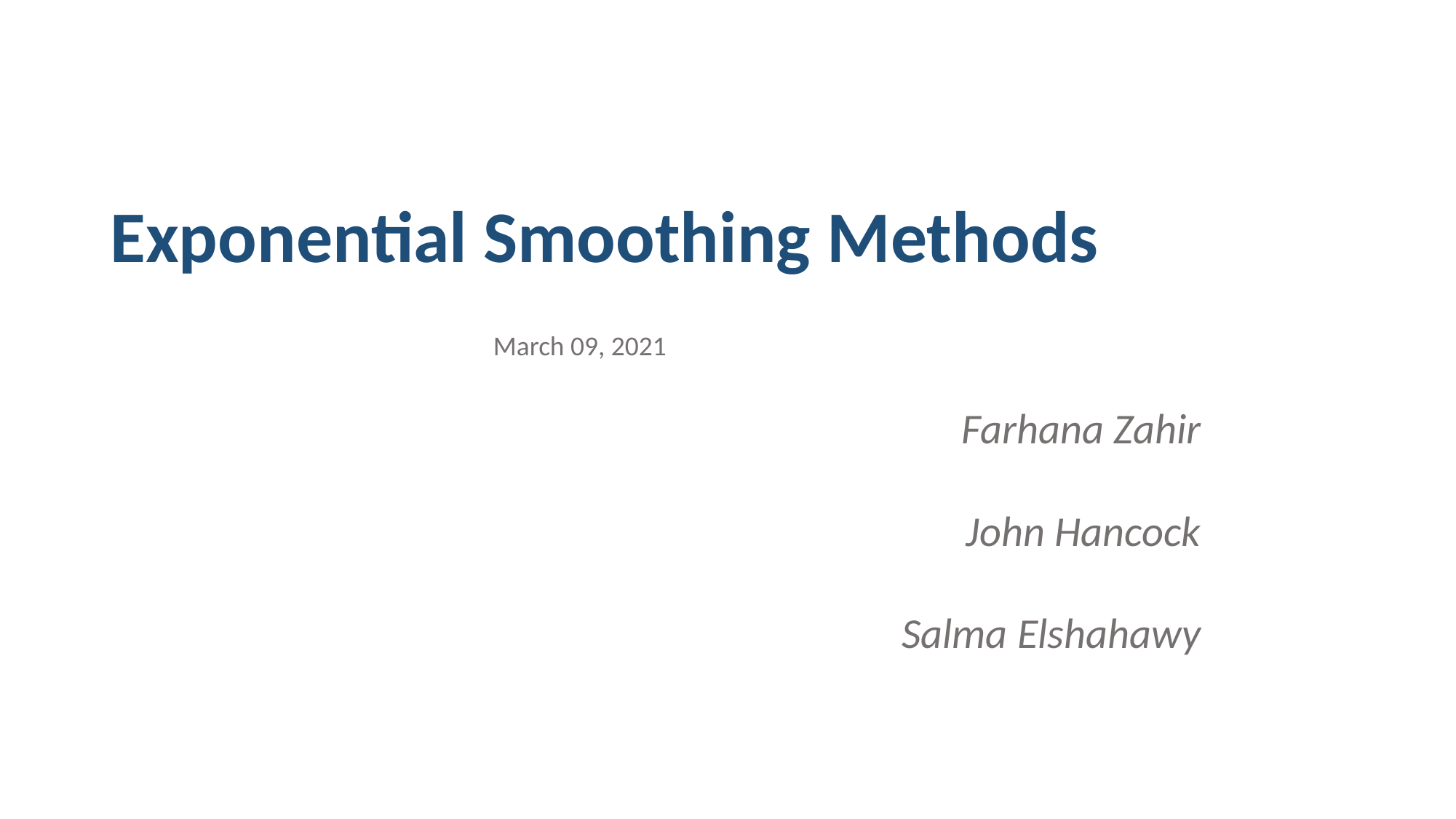

Exponential Smoothing Methods
March 09, 2021
Farhana Zahir

John Hancock

Salma Elshahawy